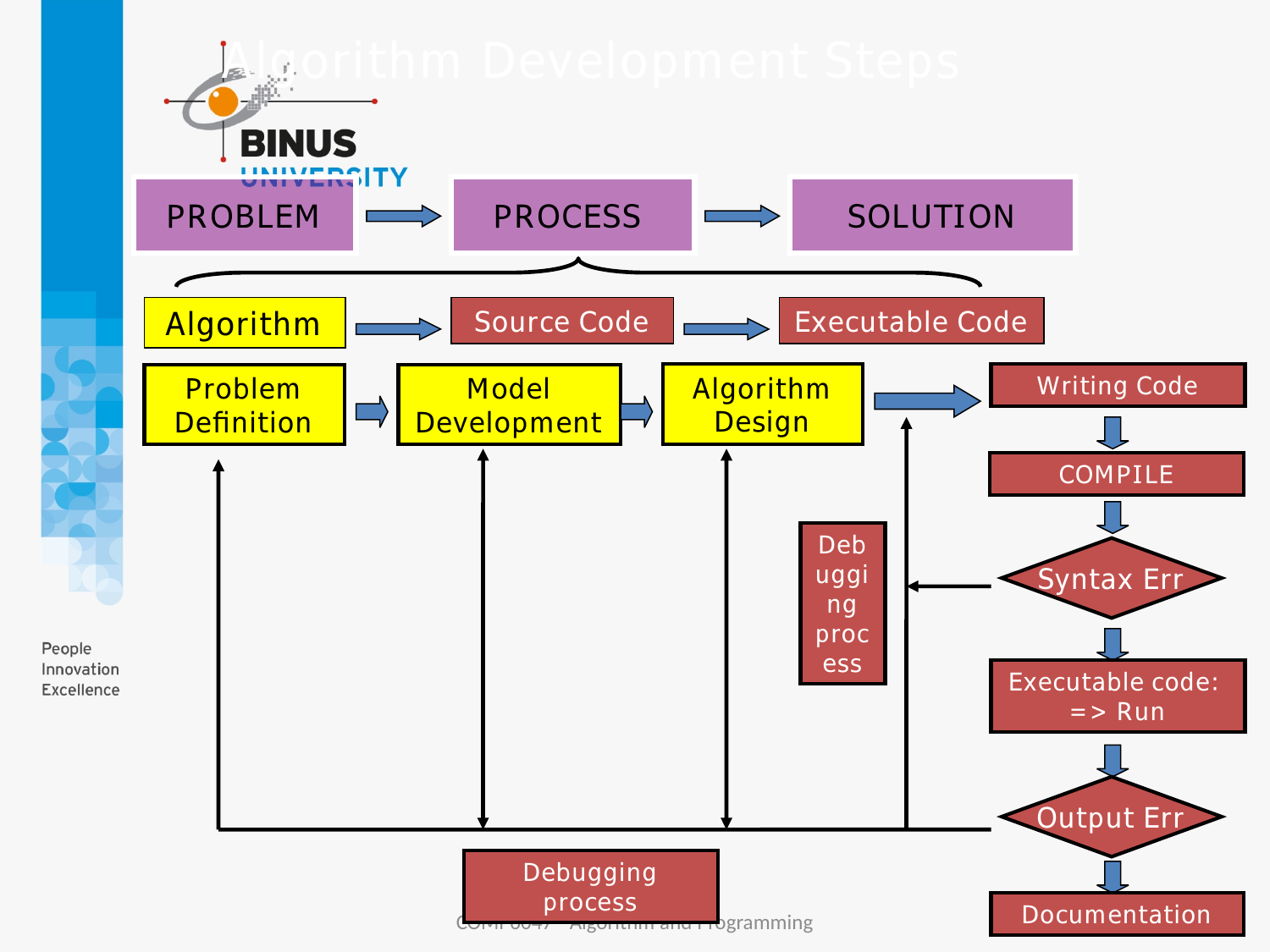

Algorithm Development Steps
PROBLEM
PROCESS
SOLUTION

Algorithm
Source Code
Executable Code

Algorithm Design
Writing Code
Problem Definition
Model Development

COMPILE

Debugging process
Syntax Err

Executable code:  => Run

Output Err

Debugging process

6
Documentation
COMP6047 - Algorithm and Programming